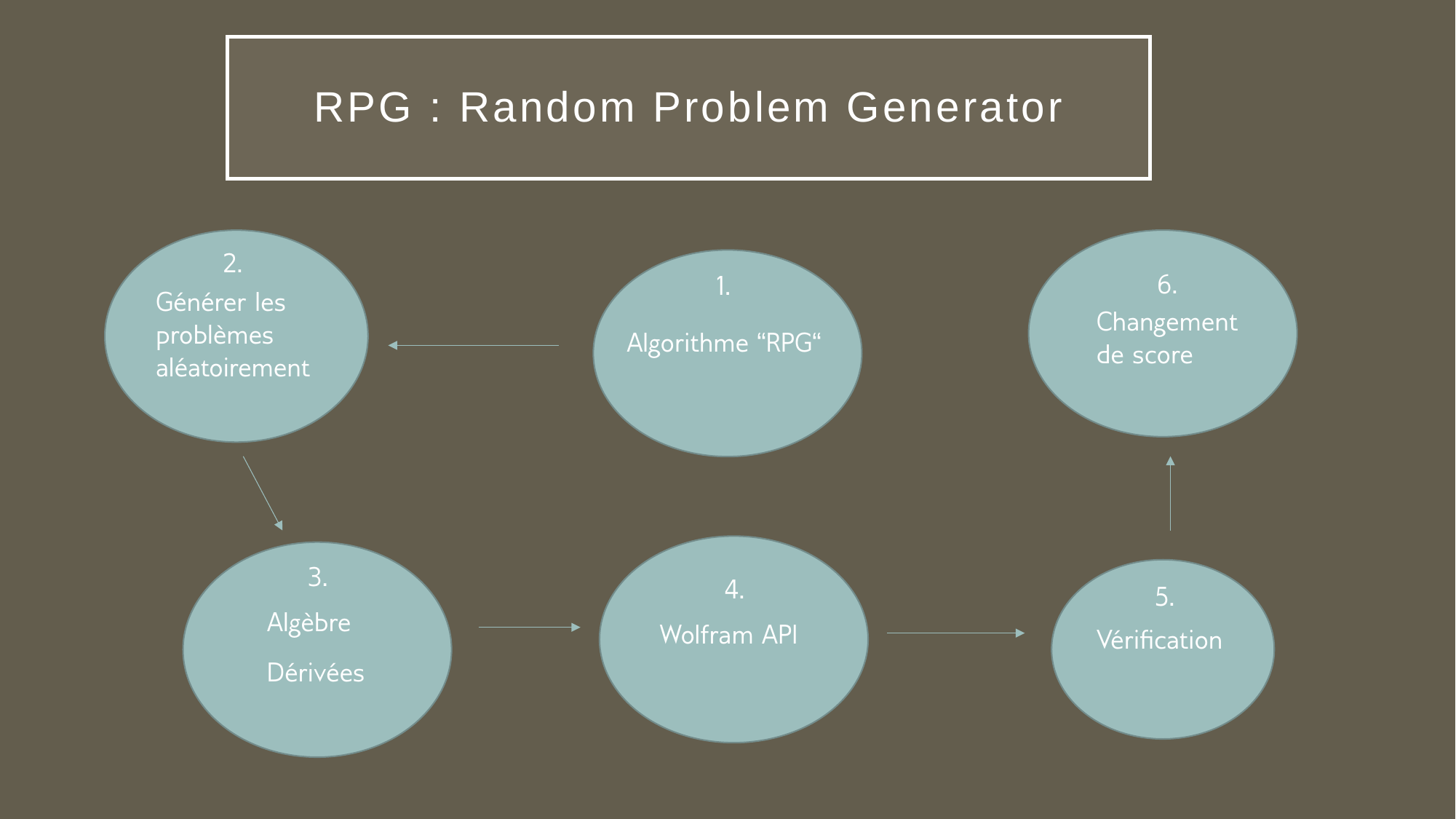

# RPG : Random Problem Generator

2.

6.
1.
Générer les problèmes aléatoirement
Changement de score

Algorithme “RPG“

3.

4.
5.
Algèbre
Wolfram API
Vérification

Dérivées